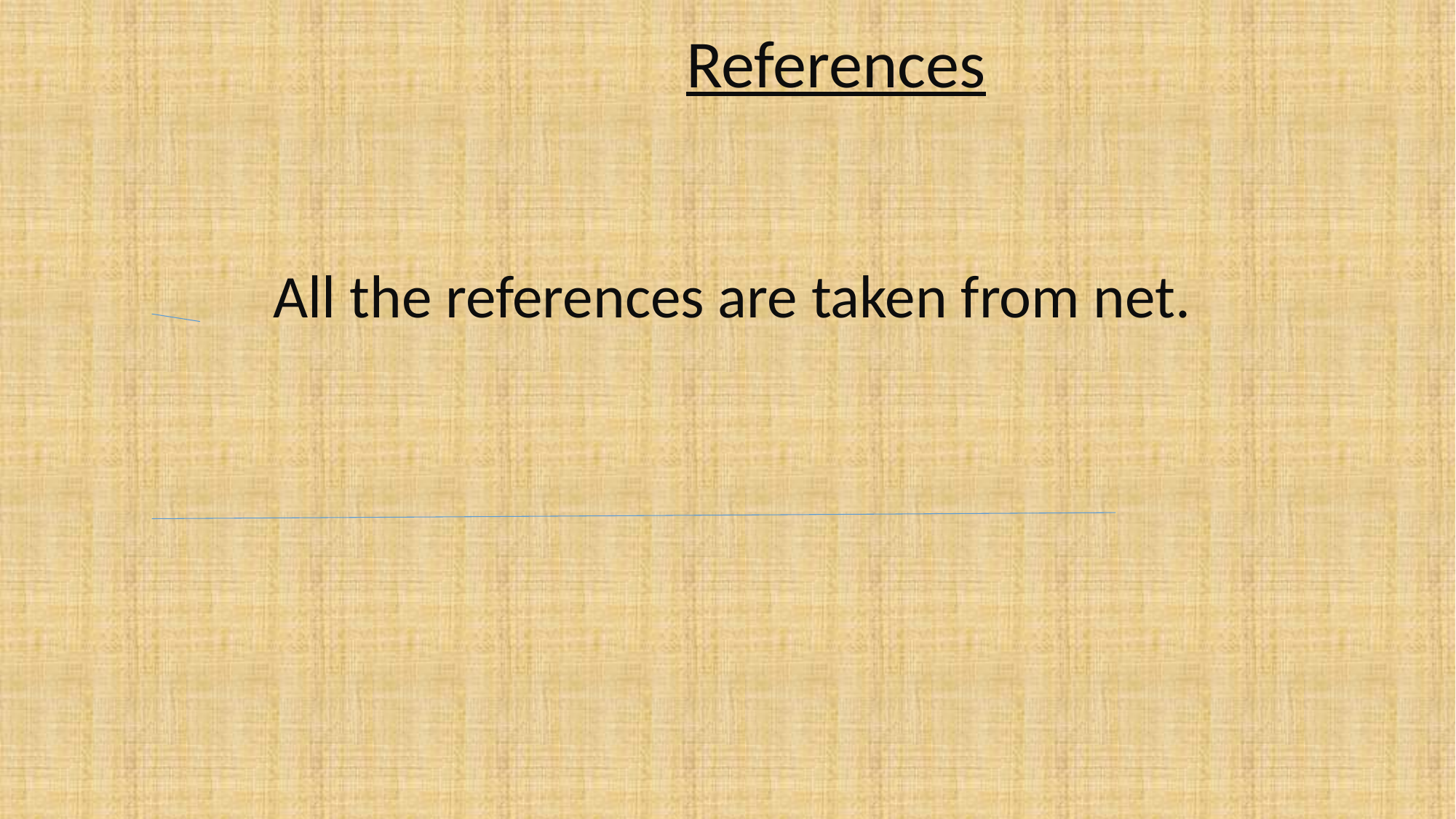

# References
All the references are taken from net.